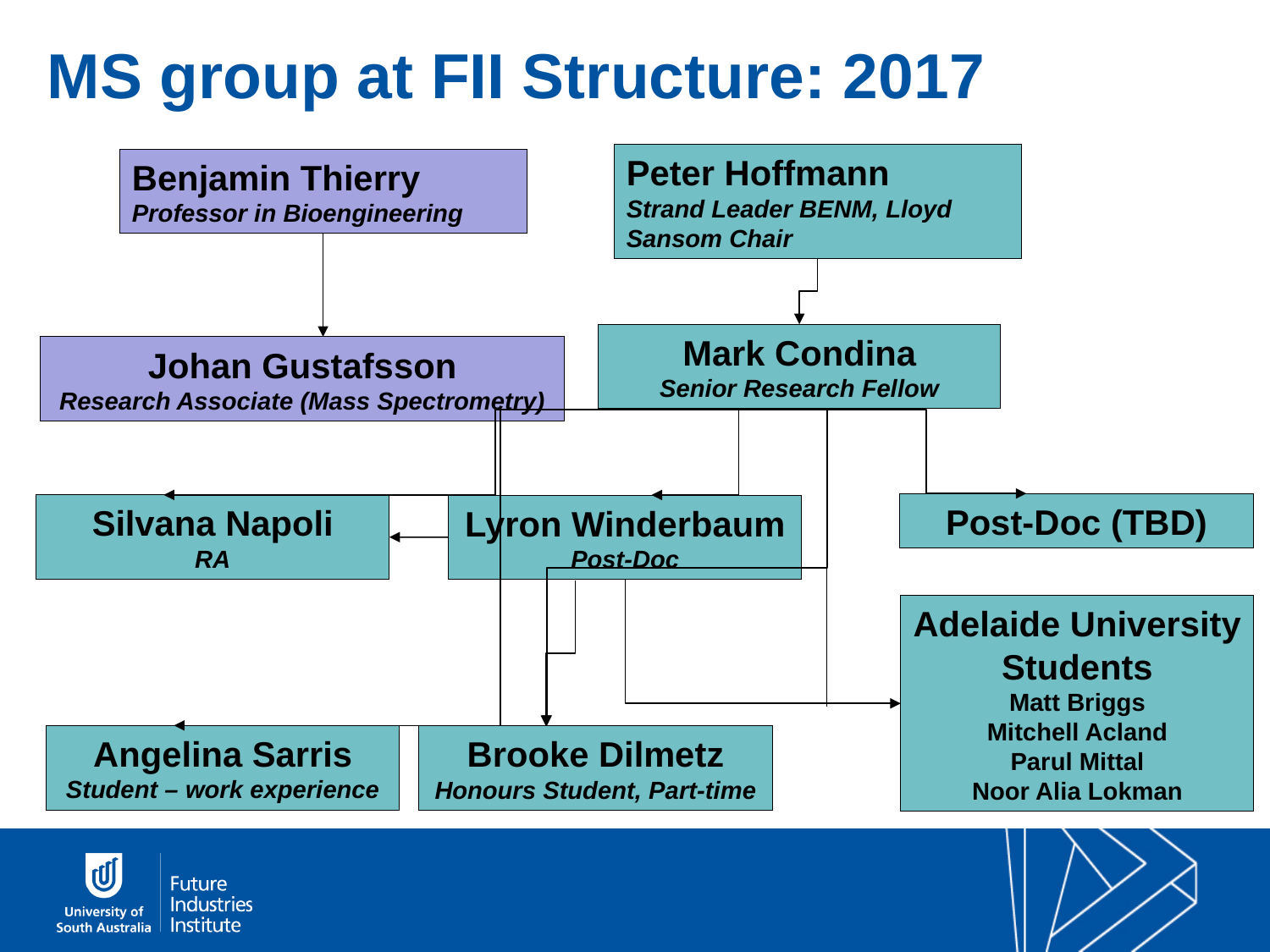

MS group at FII Structure: 2017
Peter Hoffmann
Strand Leader BENM, Lloyd Sansom Chair
Benjamin Thierry
Professor in Bioengineering
Mark Condina
Senior Research Fellow
Johan Gustafsson
Research Associate (Mass Spectrometry)
Post-Doc (TBD)
Silvana Napoli
RA
Lyron Winderbaum
Post-Doc
Adelaide University Students
Matt Briggs
Mitchell Acland
Parul Mittal
Noor Alia Lokman
Angelina Sarris
Student – work experience
Brooke Dilmetz
Honours Student, Part-time